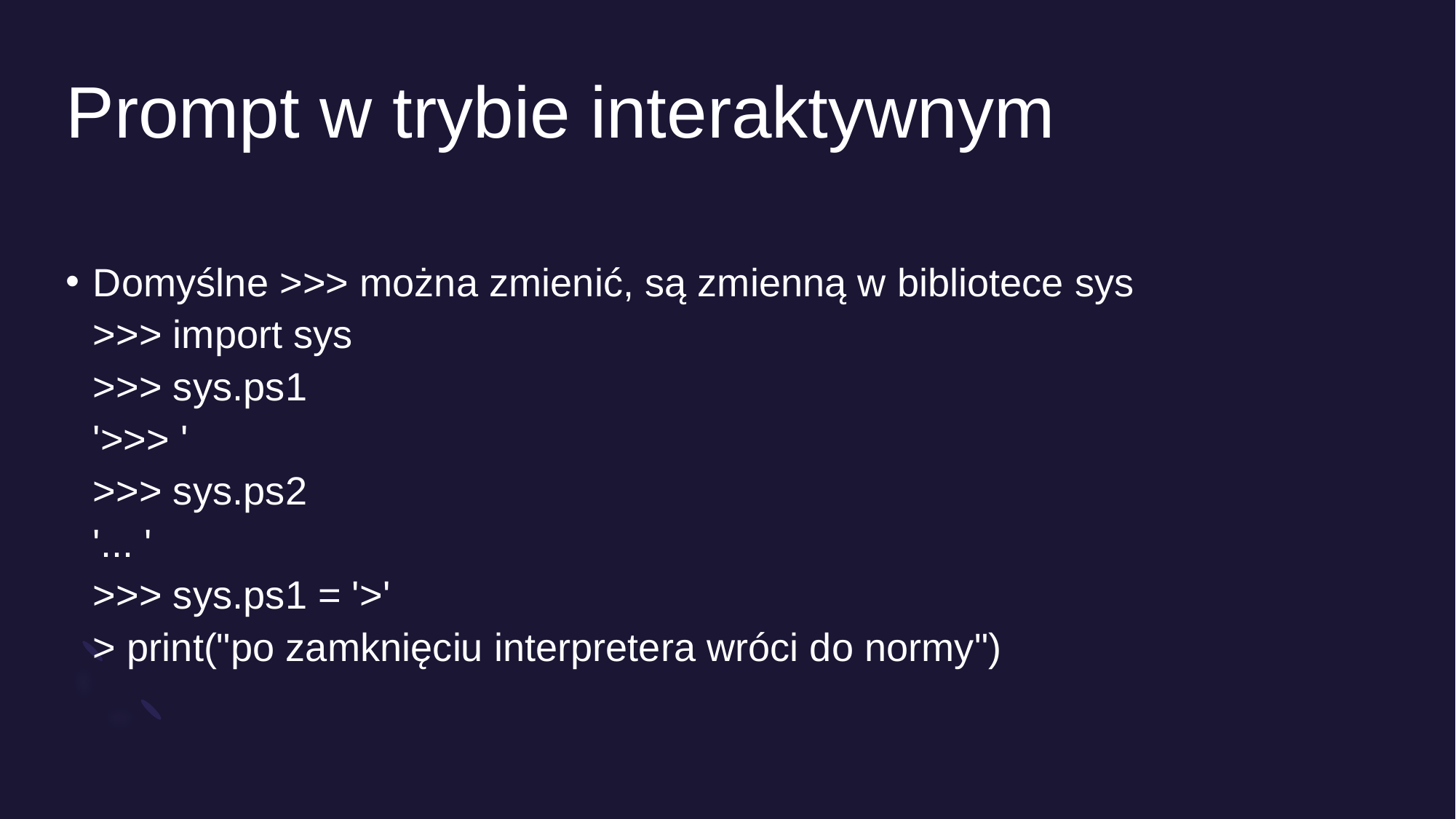

# Prompt w trybie interaktywnym
Domyślne >>> można zmienić, są zmienną w bibliotece sys
>>> import sys
>>> sys.ps1
'>>> '
>>> sys.ps2
'... '
>>> sys.ps1 = '>'
> print("po zamknięciu interpretera wróci do normy")